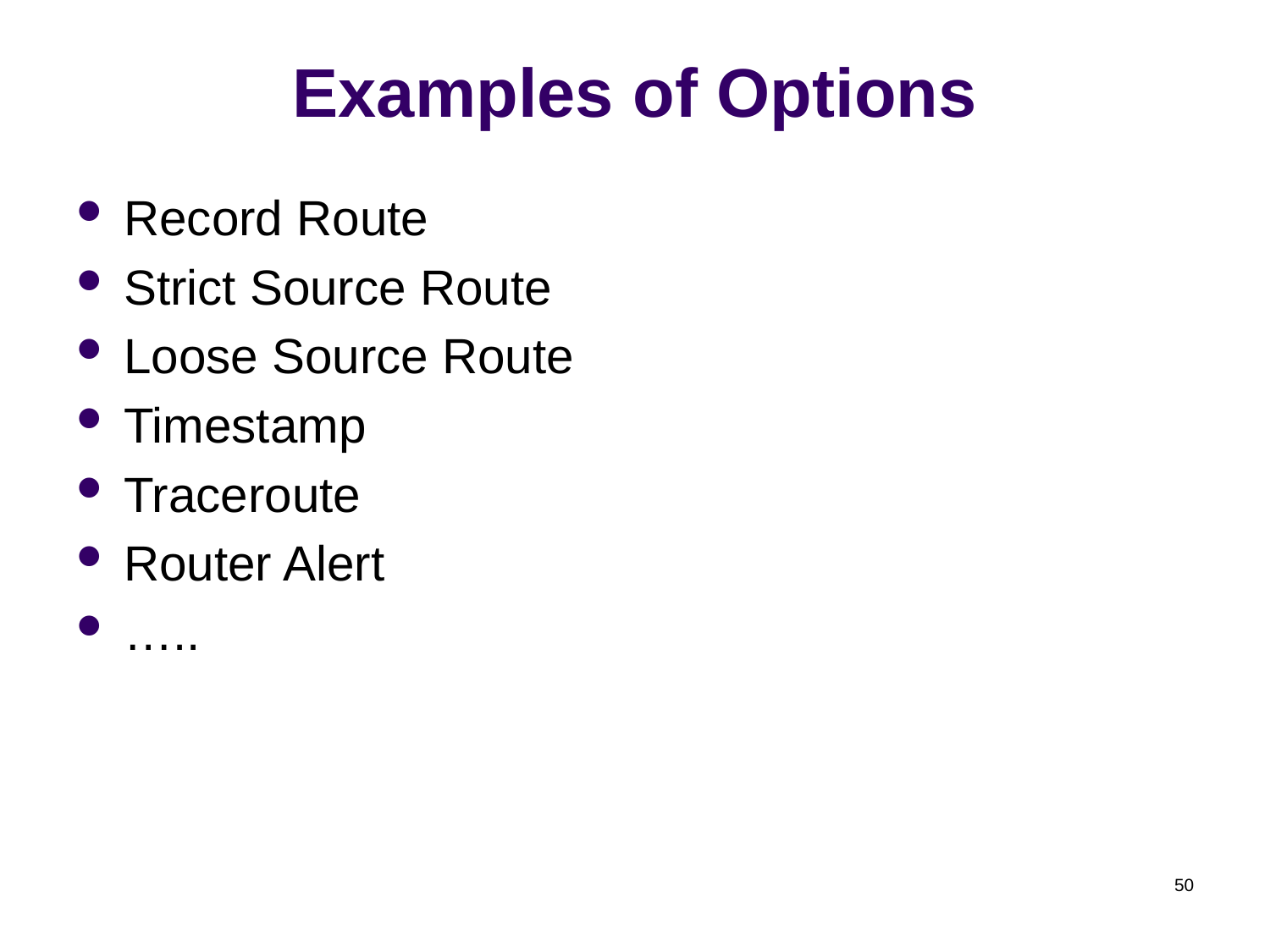

# Examples of Options
Record Route
Strict Source Route
Loose Source Route
Timestamp
Traceroute
Router Alert
…..
50